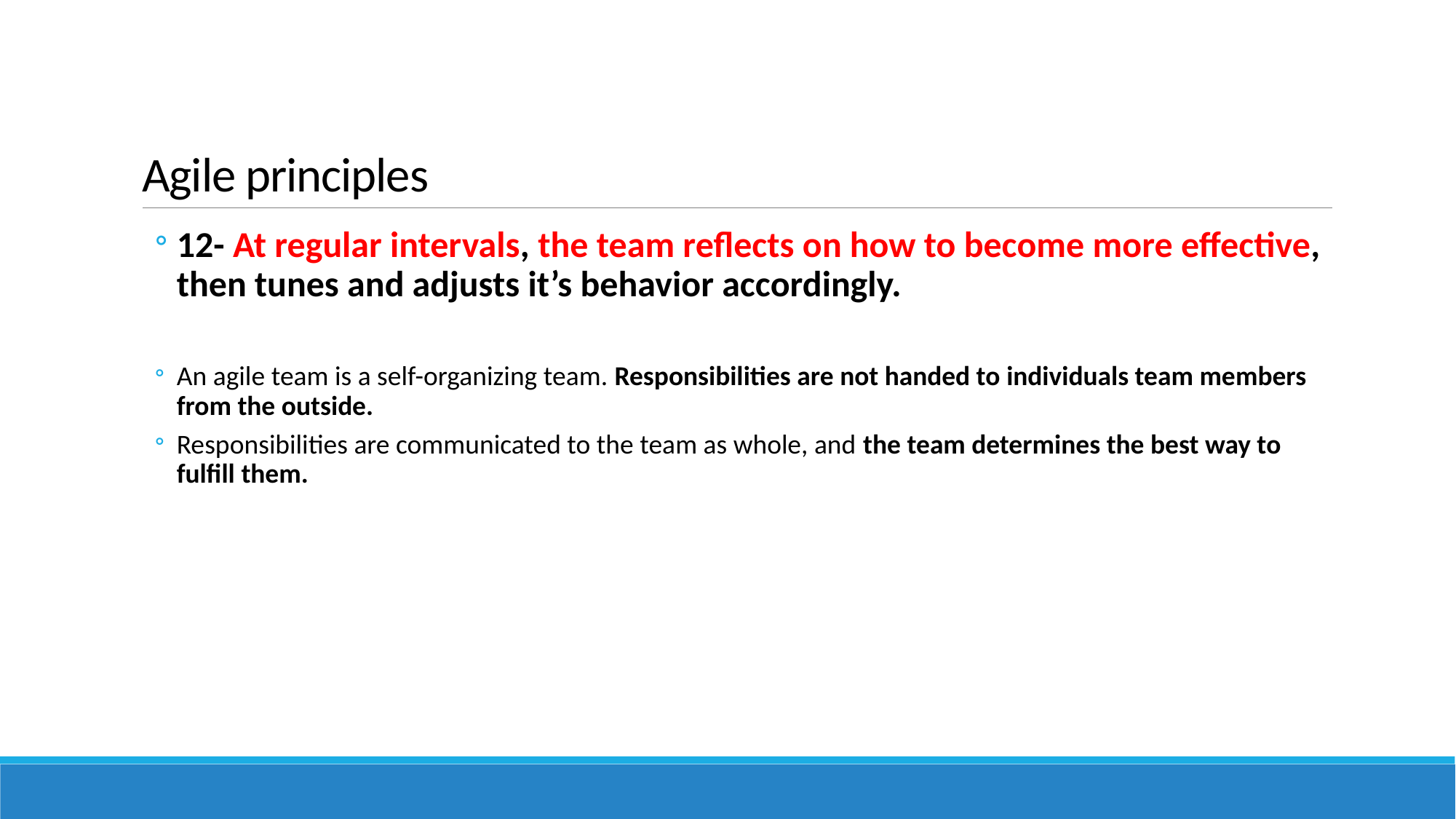

# Agile principles
12- At regular intervals, the team reflects on how to become more effective, then tunes and adjusts it’s behavior accordingly.

An agile team is a self-organizing team. Responsibilities are not handed to individuals team members from the outside.
Responsibilities are communicated to the team as whole, and the team determines the best way to fulfill them.